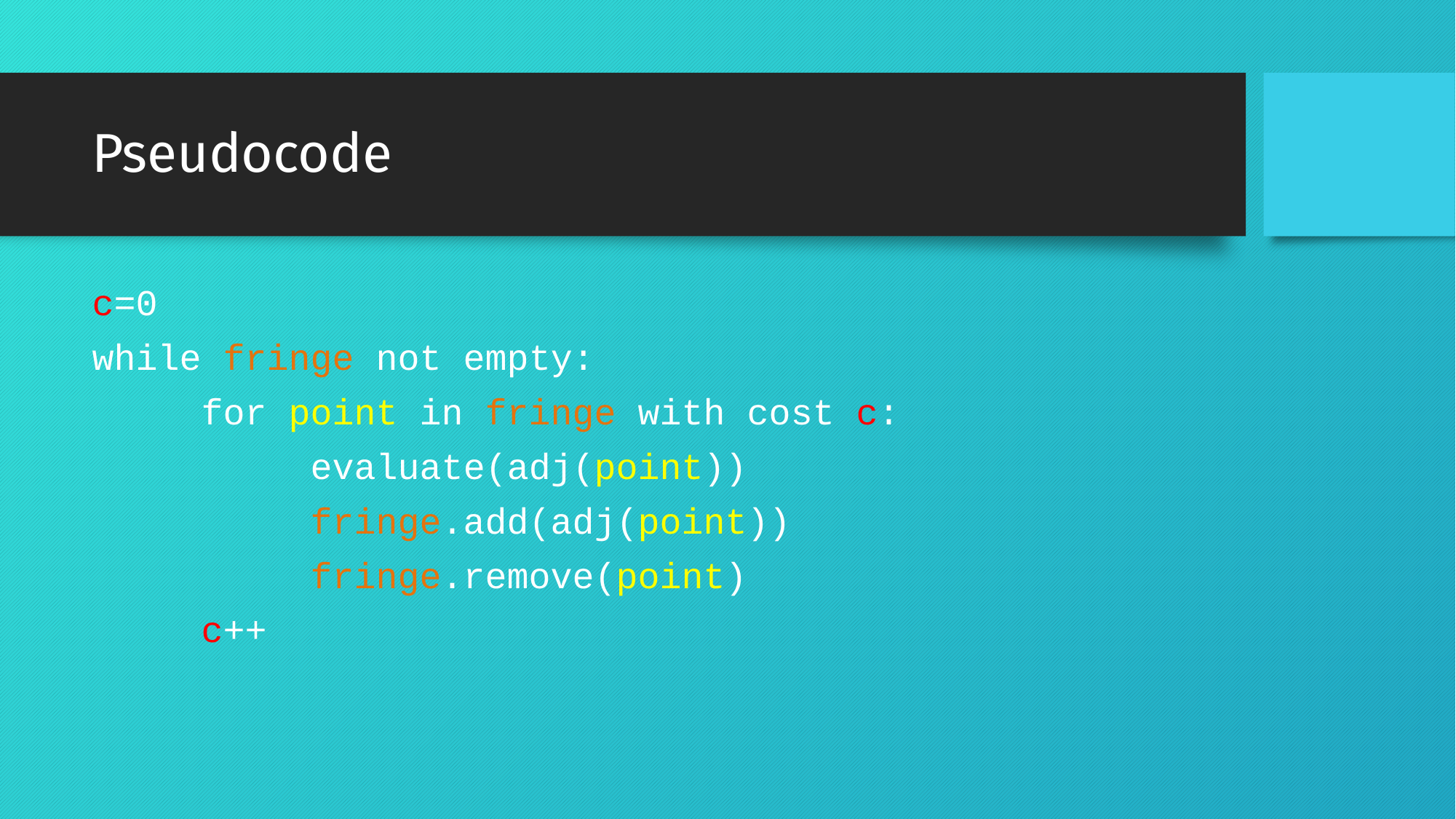

# Pseudocode
c=0
while fringe not empty:
	for point in fringe with cost c:
		evaluate(adj(point))
		fringe.add(adj(point))
		fringe.remove(point)
	c++